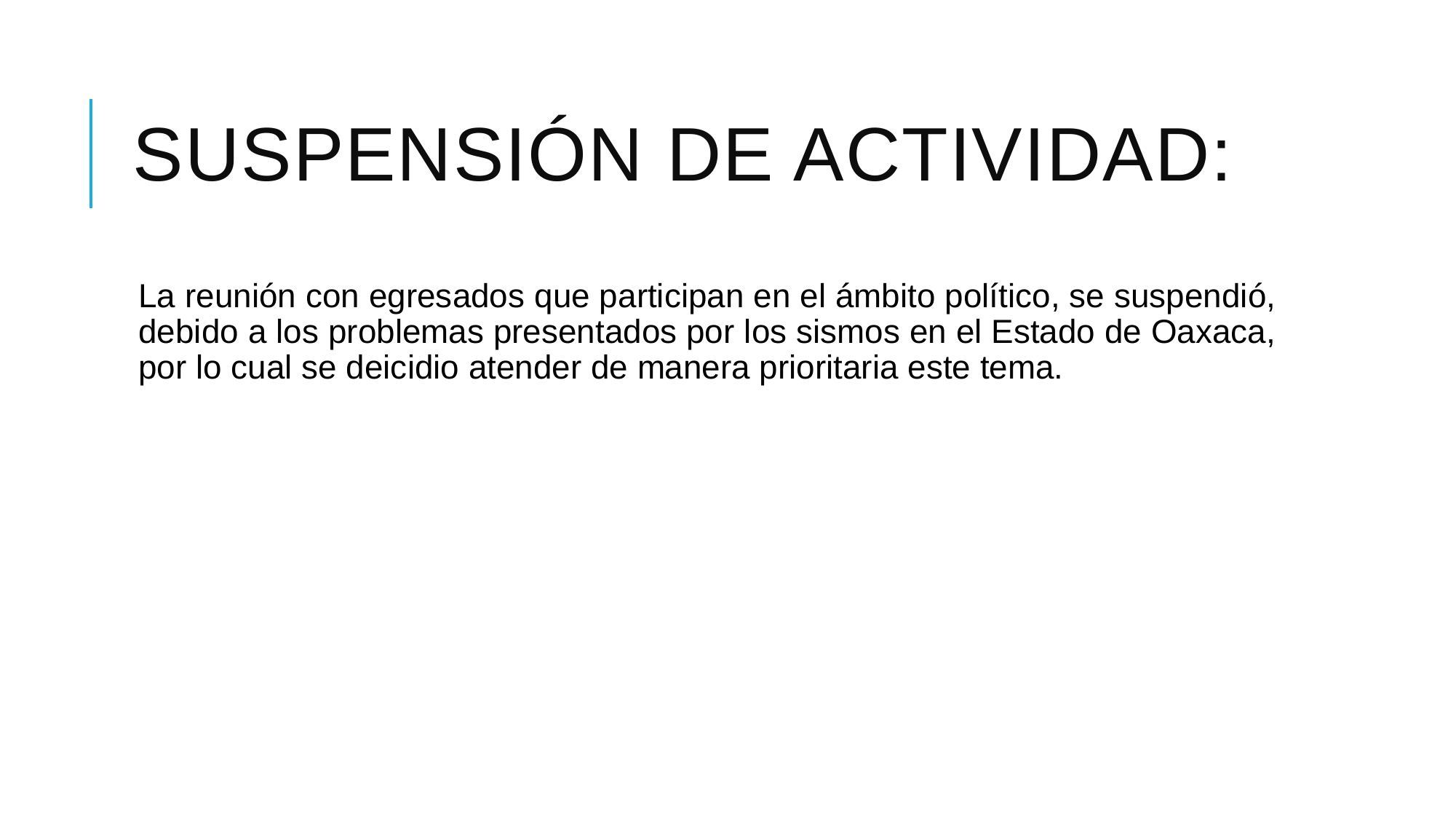

# Suspensión de actividad:
La reunión con egresados que participan en el ámbito político, se suspendió, debido a los problemas presentados por los sismos en el Estado de Oaxaca, por lo cual se deicidio atender de manera prioritaria este tema.